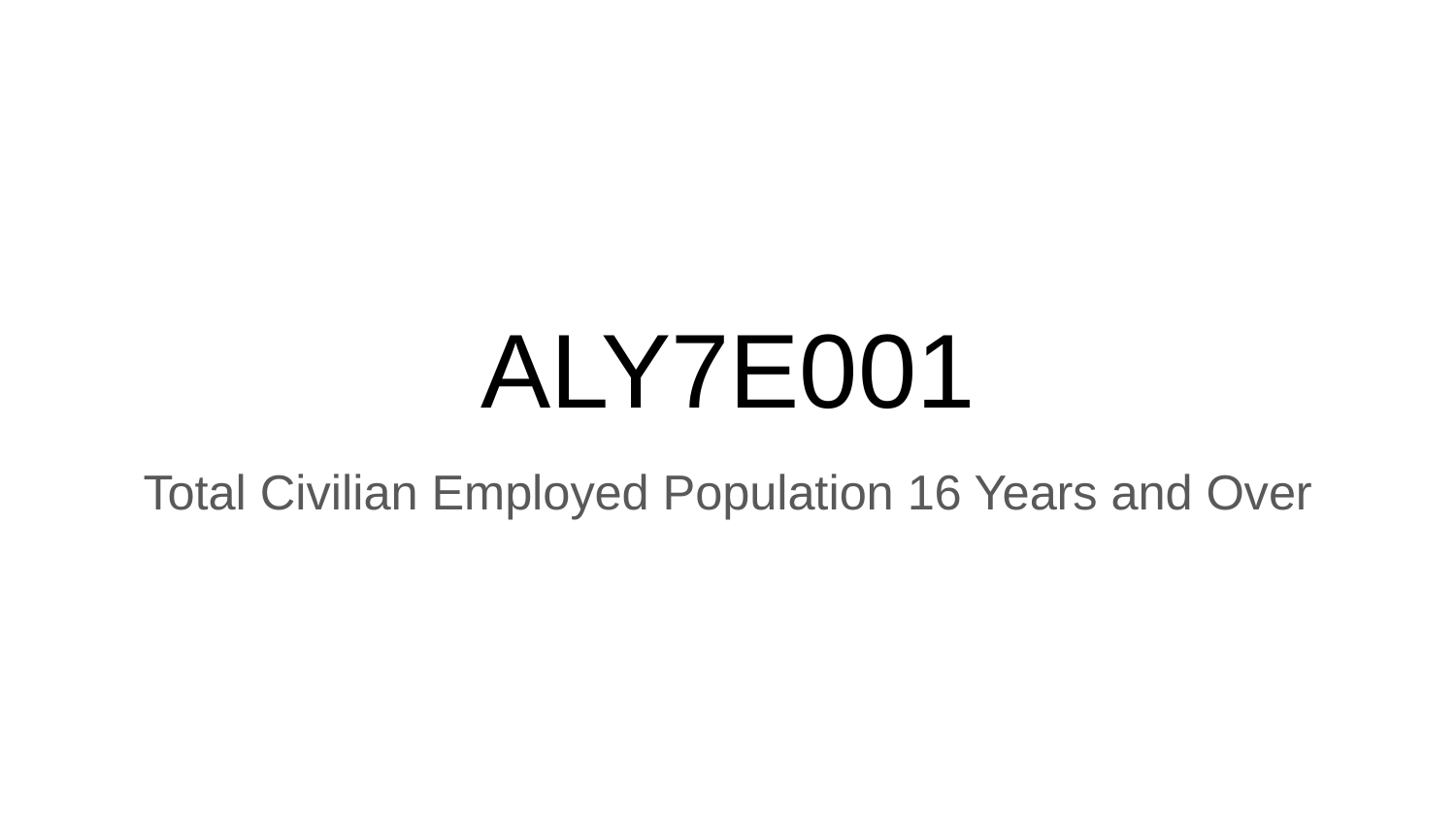

# ALY7E001
Total Civilian Employed Population 16 Years and Over